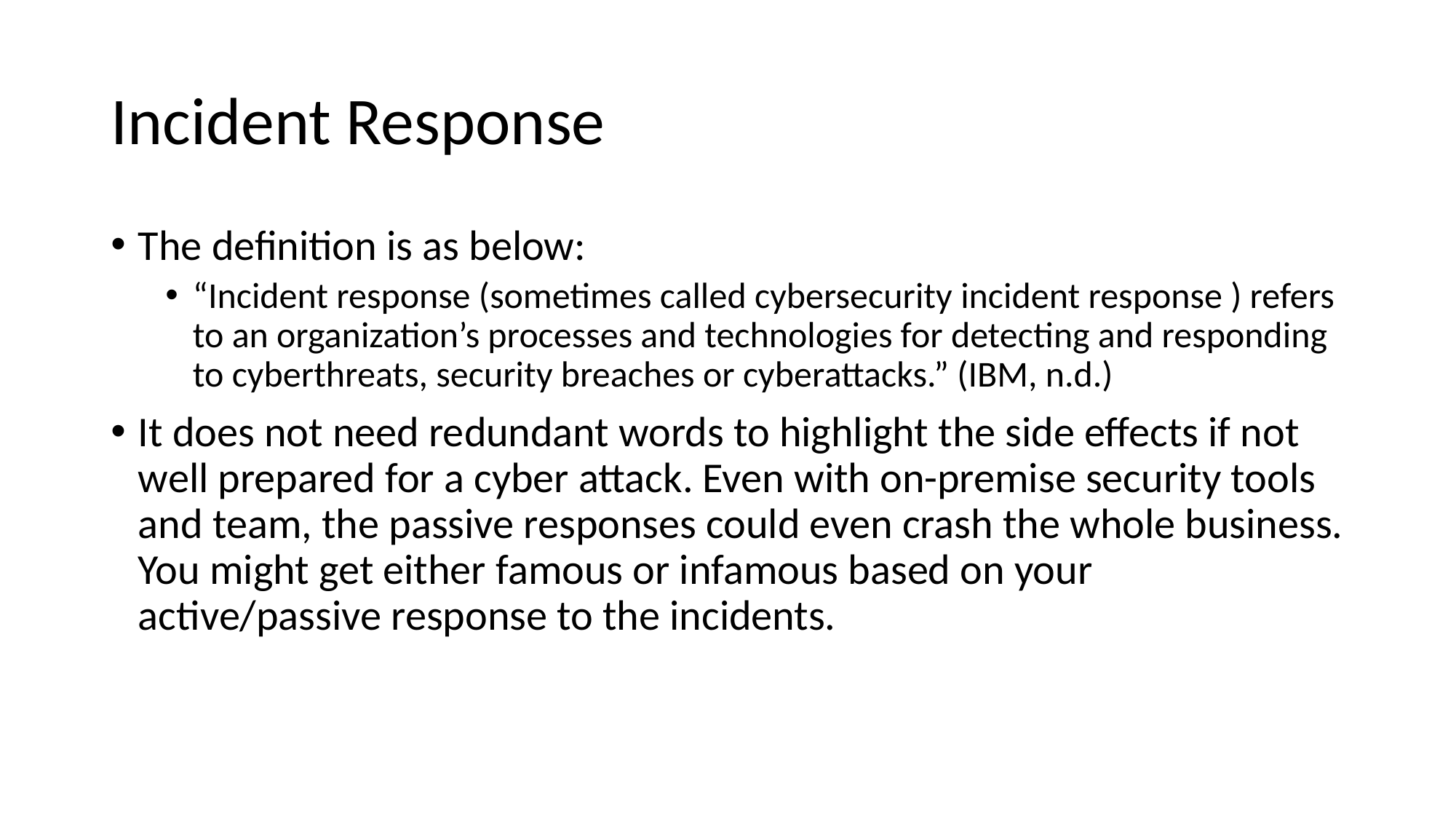

# Incident Response
The definition is as below:
“Incident response (sometimes called cybersecurity incident response ) refers to an organization’s processes and technologies for detecting and responding to cyberthreats, security breaches or cyberattacks.” (IBM, n.d.)
It does not need redundant words to highlight the side effects if not well prepared for a cyber attack. Even with on-premise security tools and team, the passive responses could even crash the whole business. You might get either famous or infamous based on your active/passive response to the incidents.